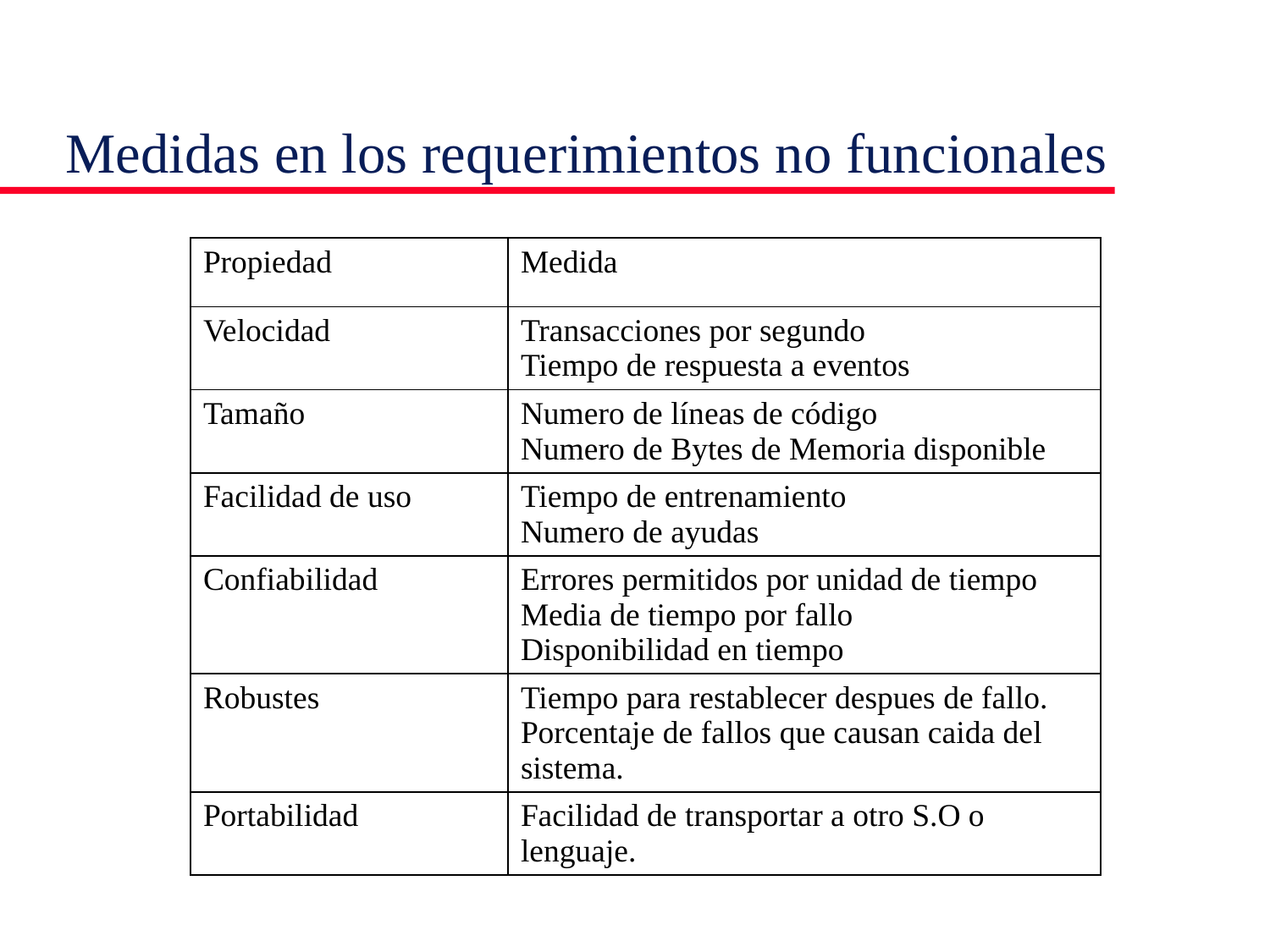

# Medidas en los requerimientos no funcionales
| Propiedad | Medida |
| --- | --- |
| Velocidad | Transacciones por segundo Tiempo de respuesta a eventos |
| Tamaño | Numero de líneas de código Numero de Bytes de Memoria disponible |
| Facilidad de uso | Tiempo de entrenamiento Numero de ayudas |
| Confiabilidad | Errores permitidos por unidad de tiempo Media de tiempo por fallo Disponibilidad en tiempo |
| Robustes | Tiempo para restablecer despues de fallo. Porcentaje de fallos que causan caida del sistema. |
| Portabilidad | Facilidad de transportar a otro S.O o lenguaje. |